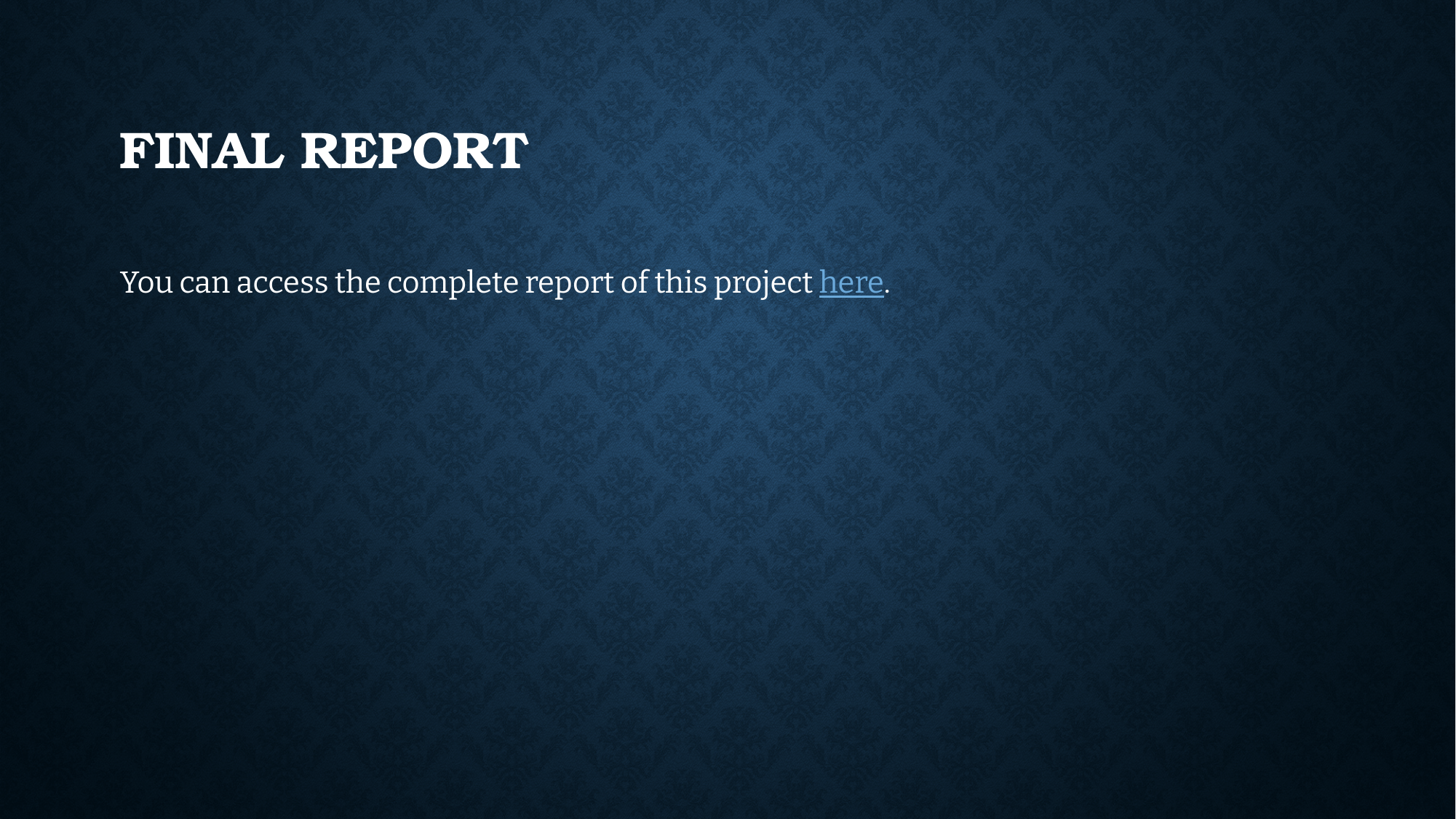

# FINAL REPORT
You can access the complete report of this project here.